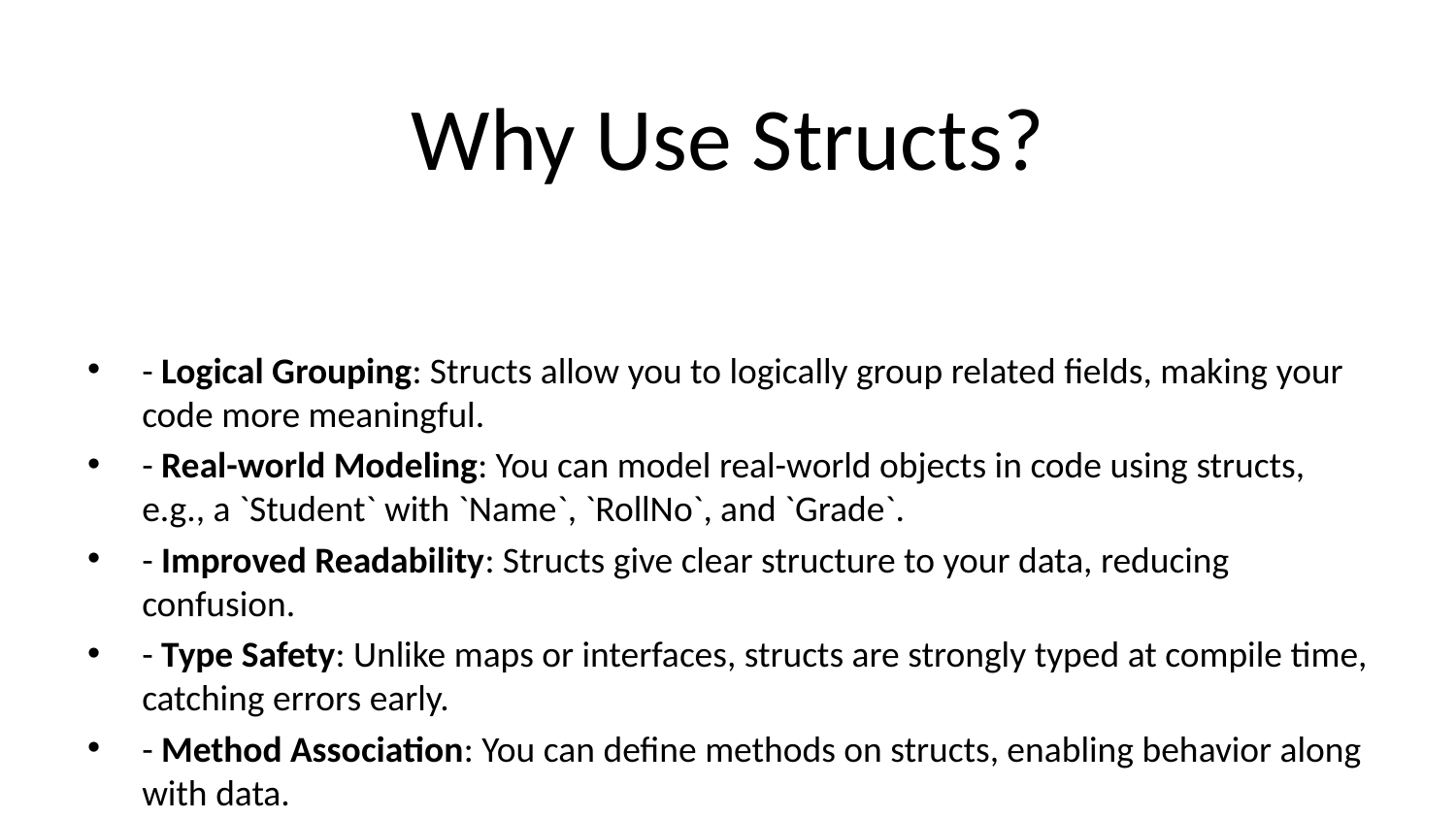

# Why Use Structs?

- Logical Grouping: Structs allow you to logically group related fields, making your code more meaningful.
- Real-world Modeling: You can model real-world objects in code using structs, e.g., a `Student` with `Name`, `RollNo`, and `Grade`.
- Improved Readability: Structs give clear structure to your data, reducing confusion.
- Type Safety: Unlike maps or interfaces, structs are strongly typed at compile time, catching errors early.
- Method Association: You can define methods on structs, enabling behavior along with data.